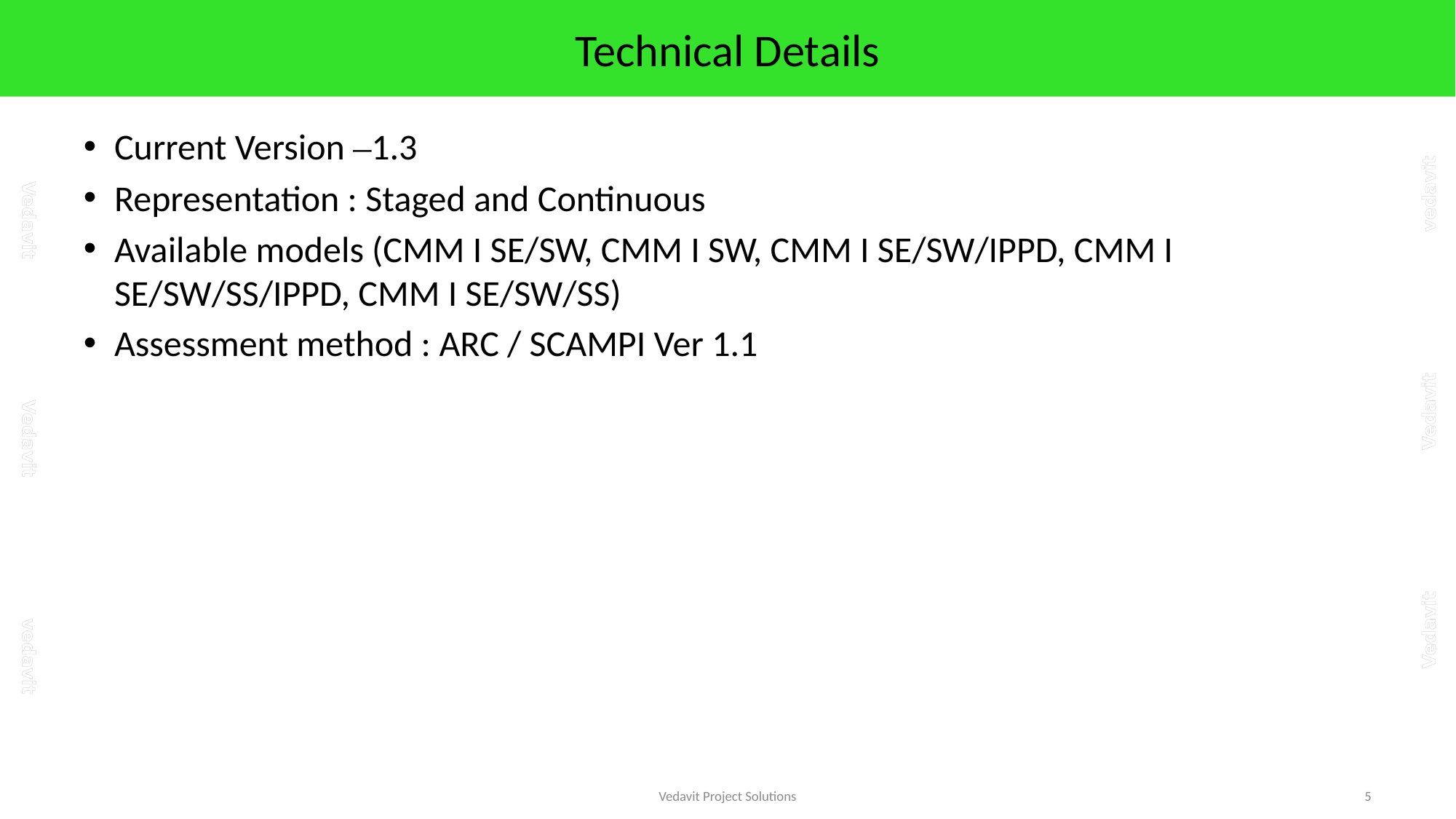

# Technical Details
Current Version –1.3
Representation : Staged and Continuous
Available models (CMM I SE/SW, CMM I SW, CMM I SE/SW/IPPD, CMM I SE/SW/SS/IPPD, CMM I SE/SW/SS)
Assessment method : ARC / SCAMPI Ver 1.1

Vedavit Project Solutions
5